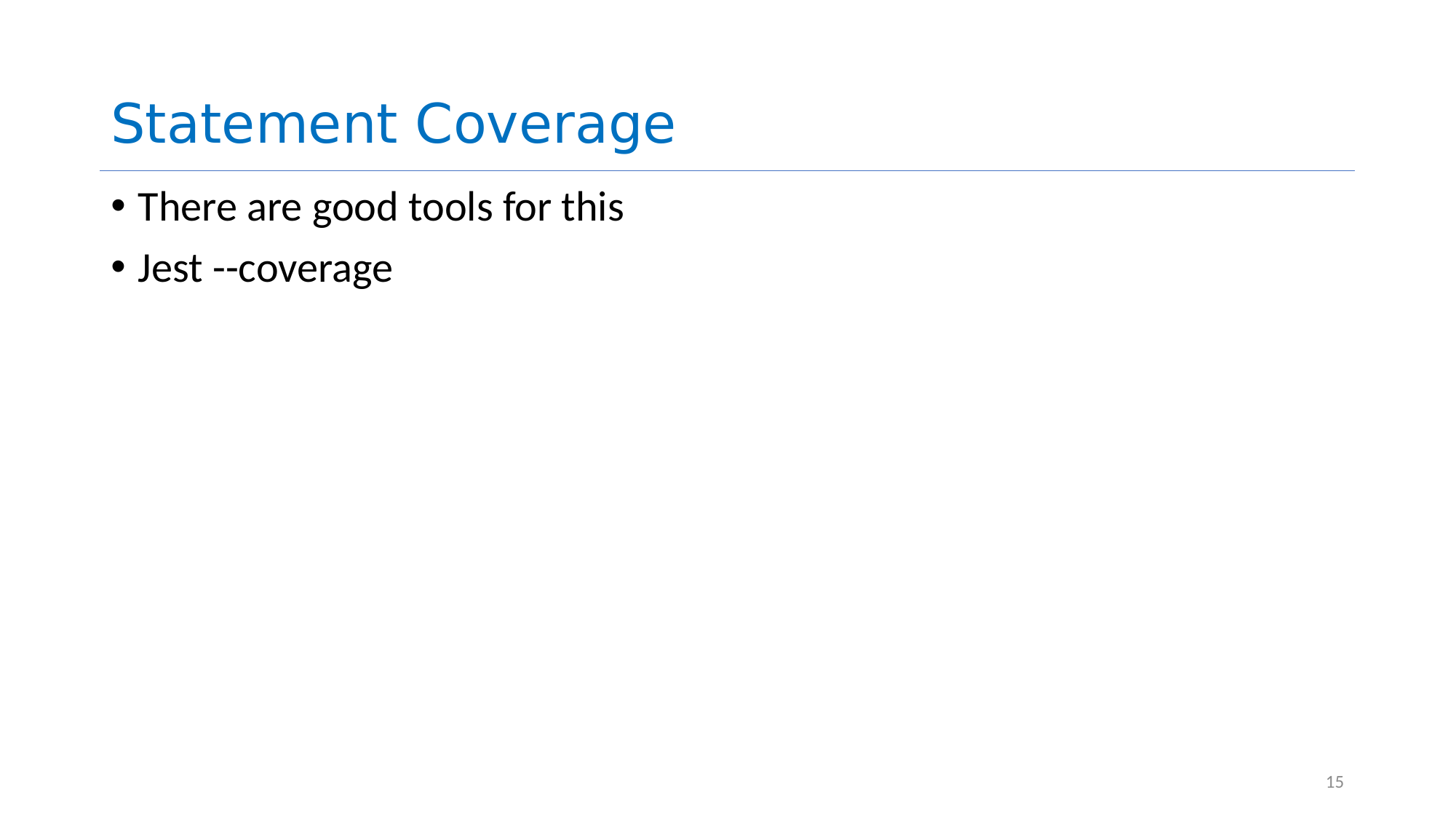

# Statement Coverage
There are good tools for this
Jest --coverage
15